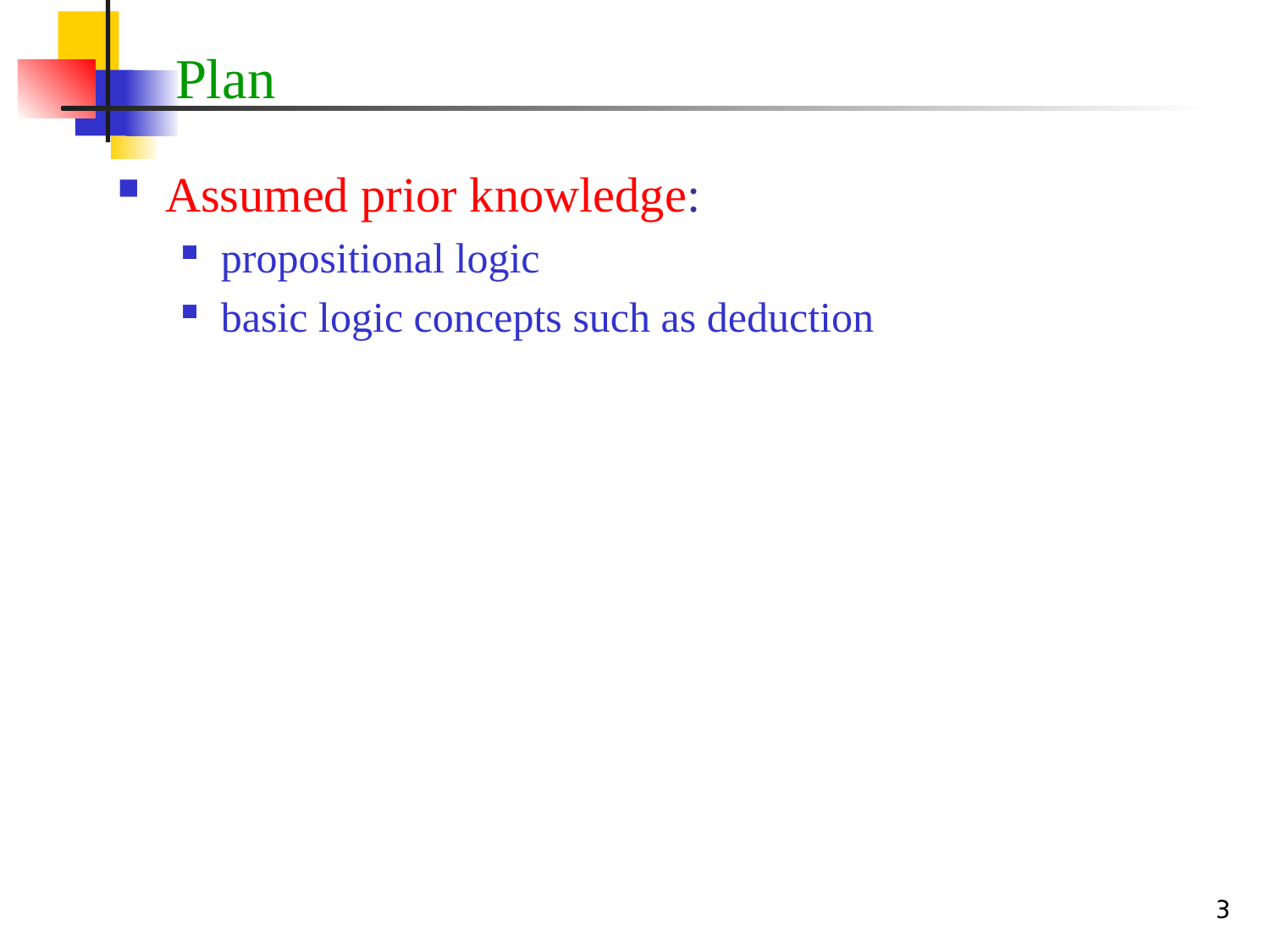

# Plan
Assumed prior knowledge:
propositional logic
basic logic concepts such as deduction

3